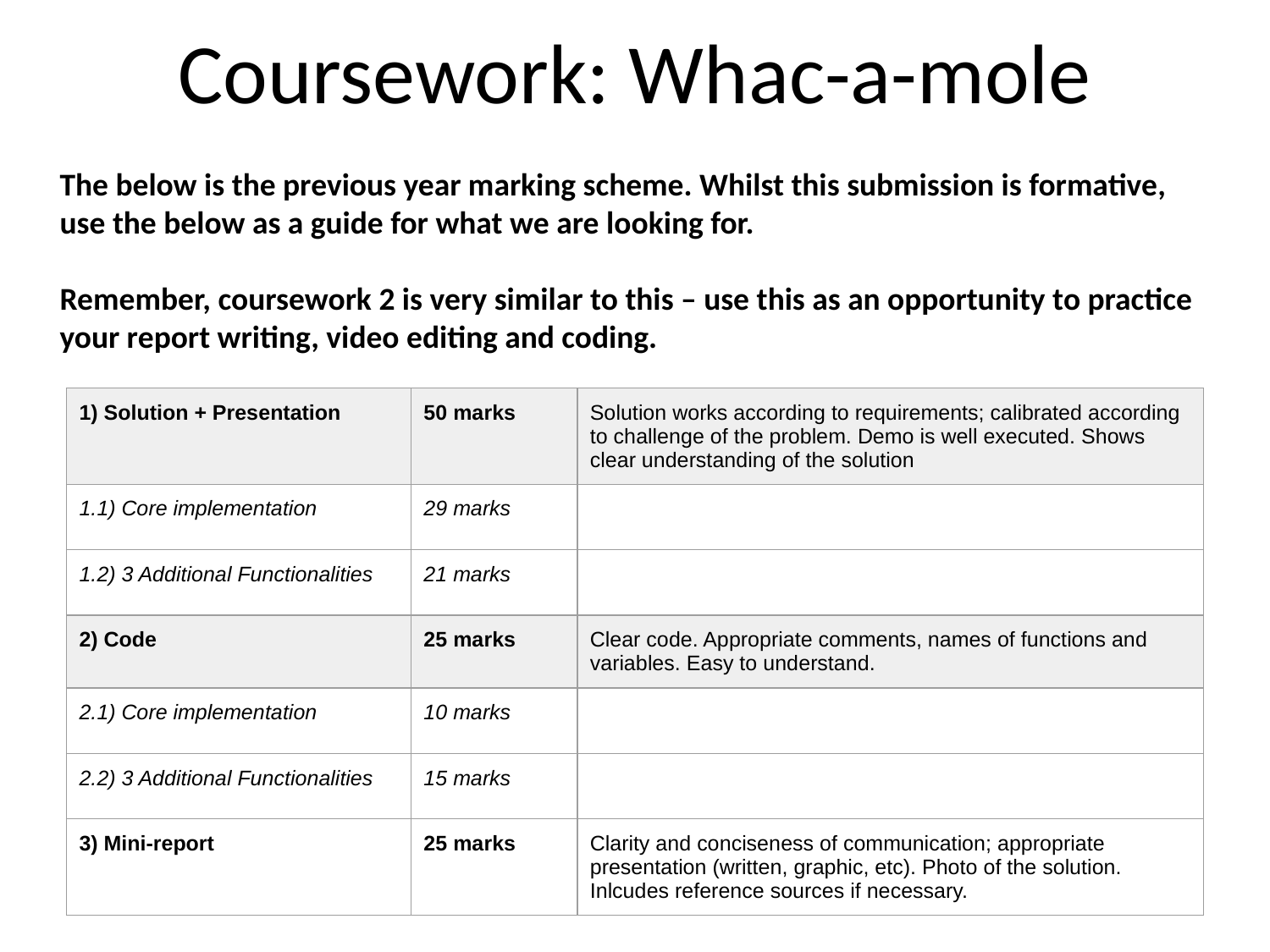

# Coursework: Whac-a-mole
The below is the previous year marking scheme. Whilst this submission is formative, use the below as a guide for what we are looking for.

Remember, coursework 2 is very similar to this – use this as an opportunity to practice your report writing, video editing and coding.

| 1) Solution + Presentation | 50 marks | Solution works according to requirements; calibrated according to challenge of the problem. Demo is well executed. Shows clear understanding of the solution |
| --- | --- | --- |
| 1.1) Core implementation | 29 marks |  |
| 1.2) 3 Additional Functionalities | 21 marks |  |
| 2) Code | 25 marks | Clear code. Appropriate comments, names of functions and variables. Easy to understand. |
| 2.1) Core implementation | 10 marks |  |
| 2.2) 3 Additional Functionalities | 15 marks |  |
| 3) Mini-report | 25 marks | Clarity and conciseness of communication; appropriate presentation (written, graphic, etc). Photo of the solution. Inlcudes reference sources if necessary. |